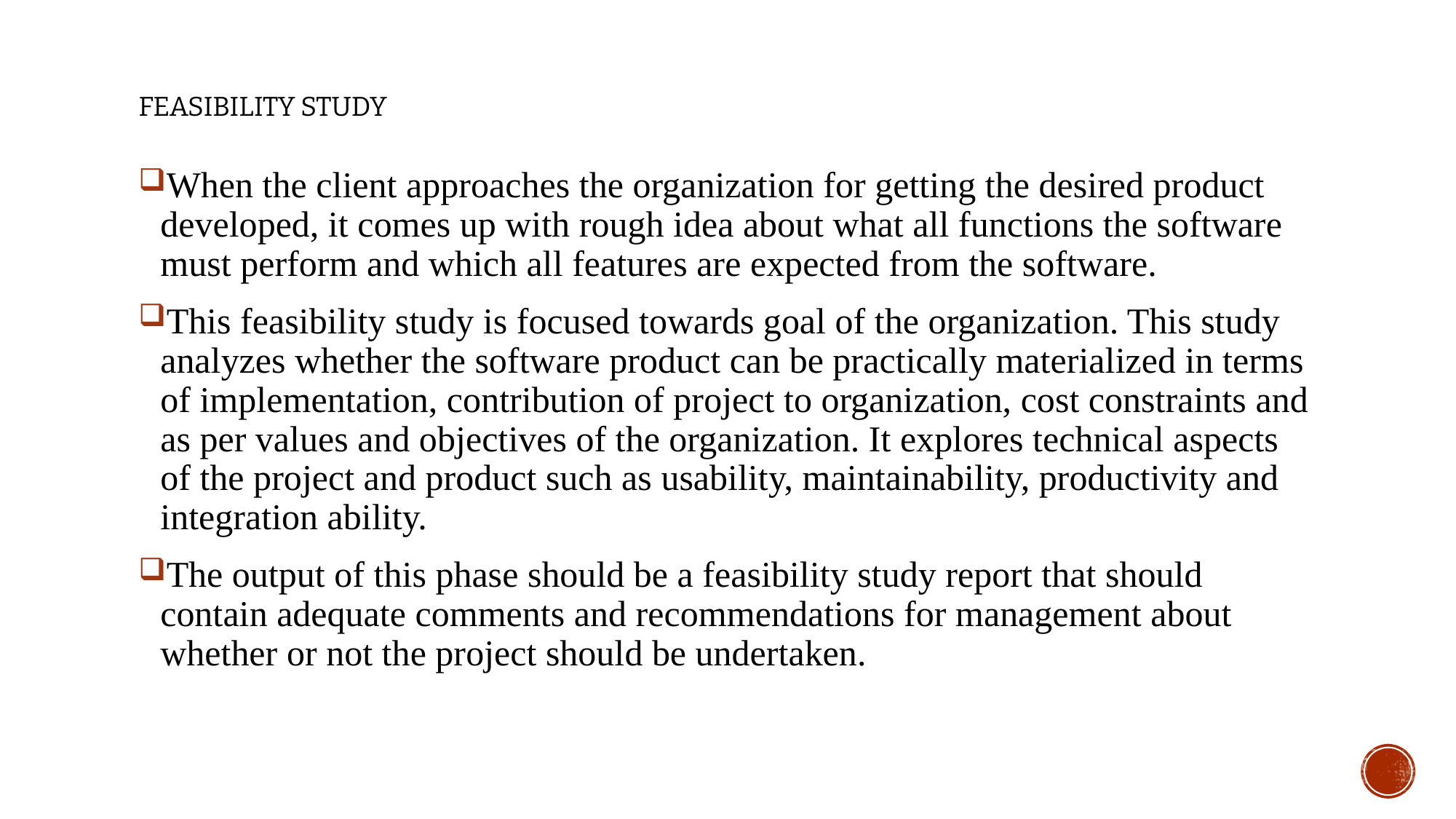

# Feasibility study
When the client approaches the organization for getting the desired product developed, it comes up with rough idea about what all functions the software must perform and which all features are expected from the software.
This feasibility study is focused towards goal of the organization. This study analyzes whether the software product can be practically materialized in terms of implementation, contribution of project to organization, cost constraints and as per values and objectives of the organization. It explores technical aspects of the project and product such as usability, maintainability, productivity and integration ability.
The output of this phase should be a feasibility study report that should contain adequate comments and recommendations for management about whether or not the project should be undertaken.